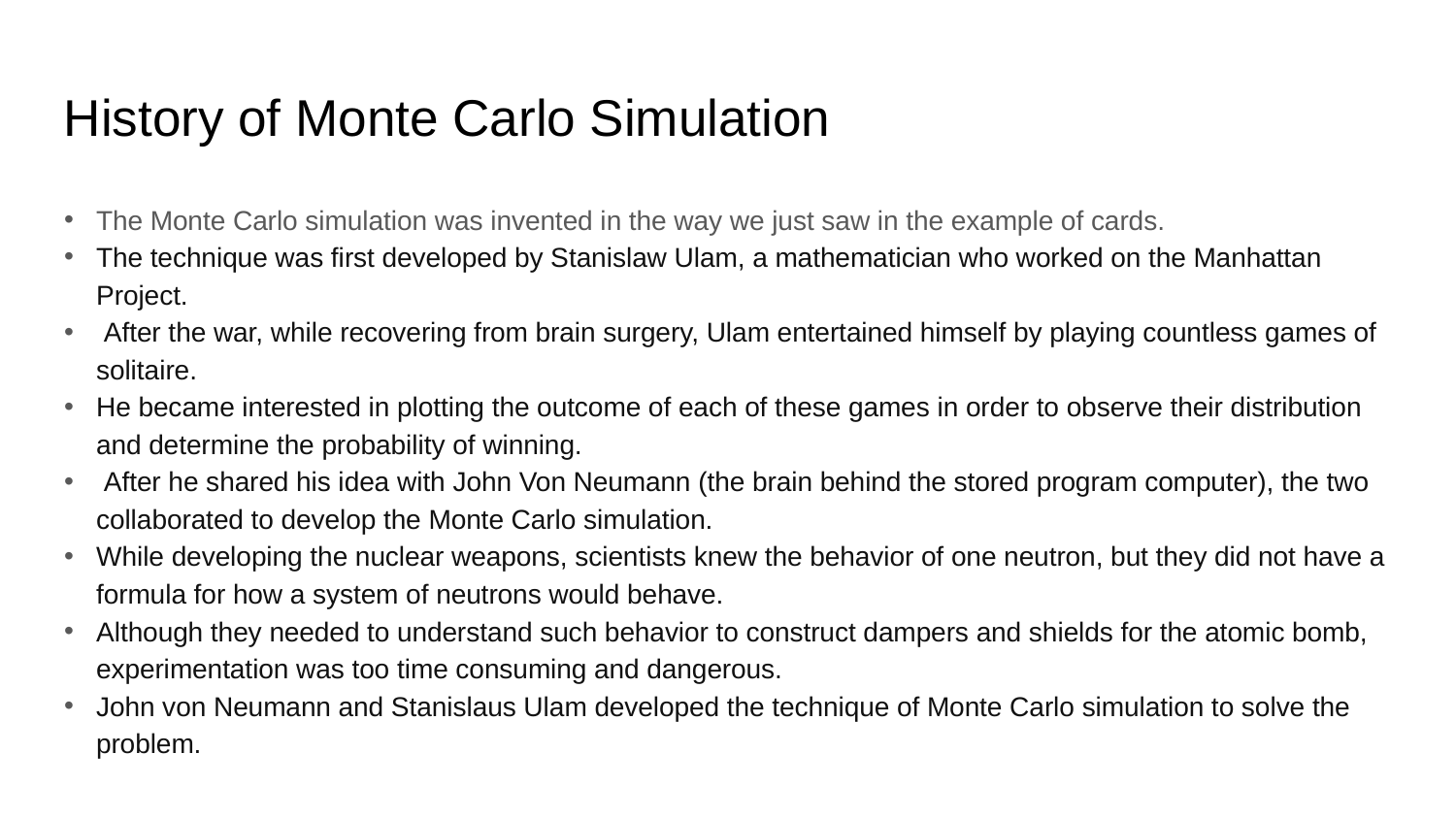

History of Monte Carlo Simulation
The Monte Carlo simulation was invented in the way we just saw in the example of cards.
The technique was first developed by Stanislaw Ulam, a mathematician who worked on the Manhattan Project.
 After the war, while recovering from brain surgery, Ulam entertained himself by playing countless games of solitaire.
He became interested in plotting the outcome of each of these games in order to observe their distribution and determine the probability of winning.
 After he shared his idea with John Von Neumann (the brain behind the stored program computer), the two collaborated to develop the Monte Carlo simulation.
While developing the nuclear weapons, scientists knew the behavior of one neutron, but they did not have a formula for how a system of neutrons would behave.
Although they needed to understand such behavior to construct dampers and shields for the atomic bomb, experimentation was too time consuming and dangerous.
John von Neumann and Stanislaus Ulam developed the technique of Monte Carlo simulation to solve the problem.